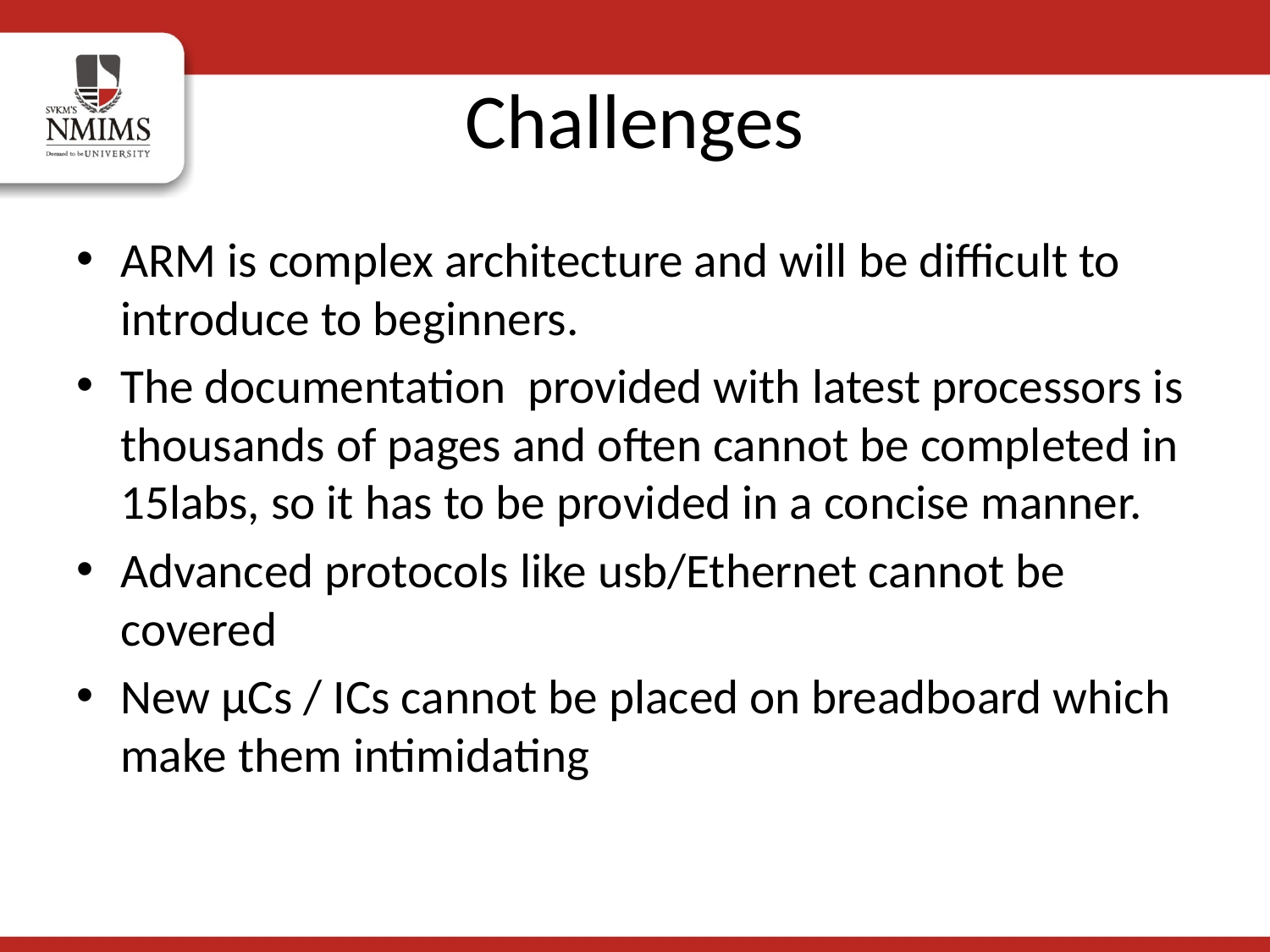

# Challenges
ARM is complex architecture and will be difficult to introduce to beginners.
The documentation  provided with latest processors is thousands of pages and often cannot be completed in 15labs, so it has to be provided in a concise manner.
Advanced protocols like usb/Ethernet cannot be covered
New µCs / ICs cannot be placed on breadboard which make them intimidating